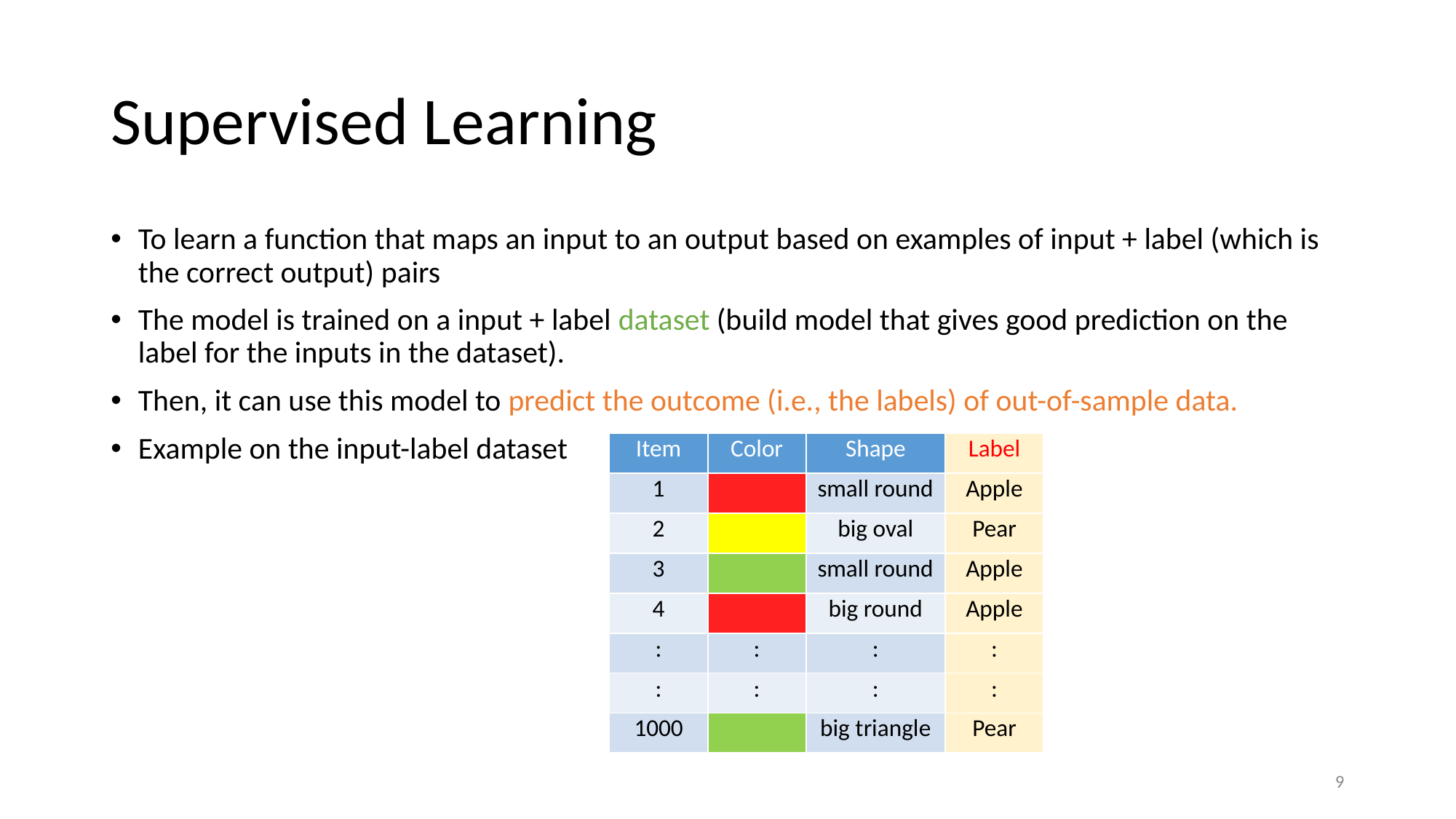

# Supervised Learning
To learn a function that maps an input to an output based on examples of input + label (which is the correct output) pairs
The model is trained on a input + label dataset (build model that gives good prediction on the label for the inputs in the dataset).
Then, it can use this model to predict the outcome (i.e., the labels) of out-of-sample data.
Example on the input-label dataset
| Item | Color | Shape | Label |
| --- | --- | --- | --- |
| 1 |  | small round | Apple |
| 2 |  | big oval | Pear |
| 3 |  | small round | Apple |
| 4 |  | big round | Apple |
| : | : | : | : |
| : | : | : | : |
| 1000 |  | big triangle | Pear |
9